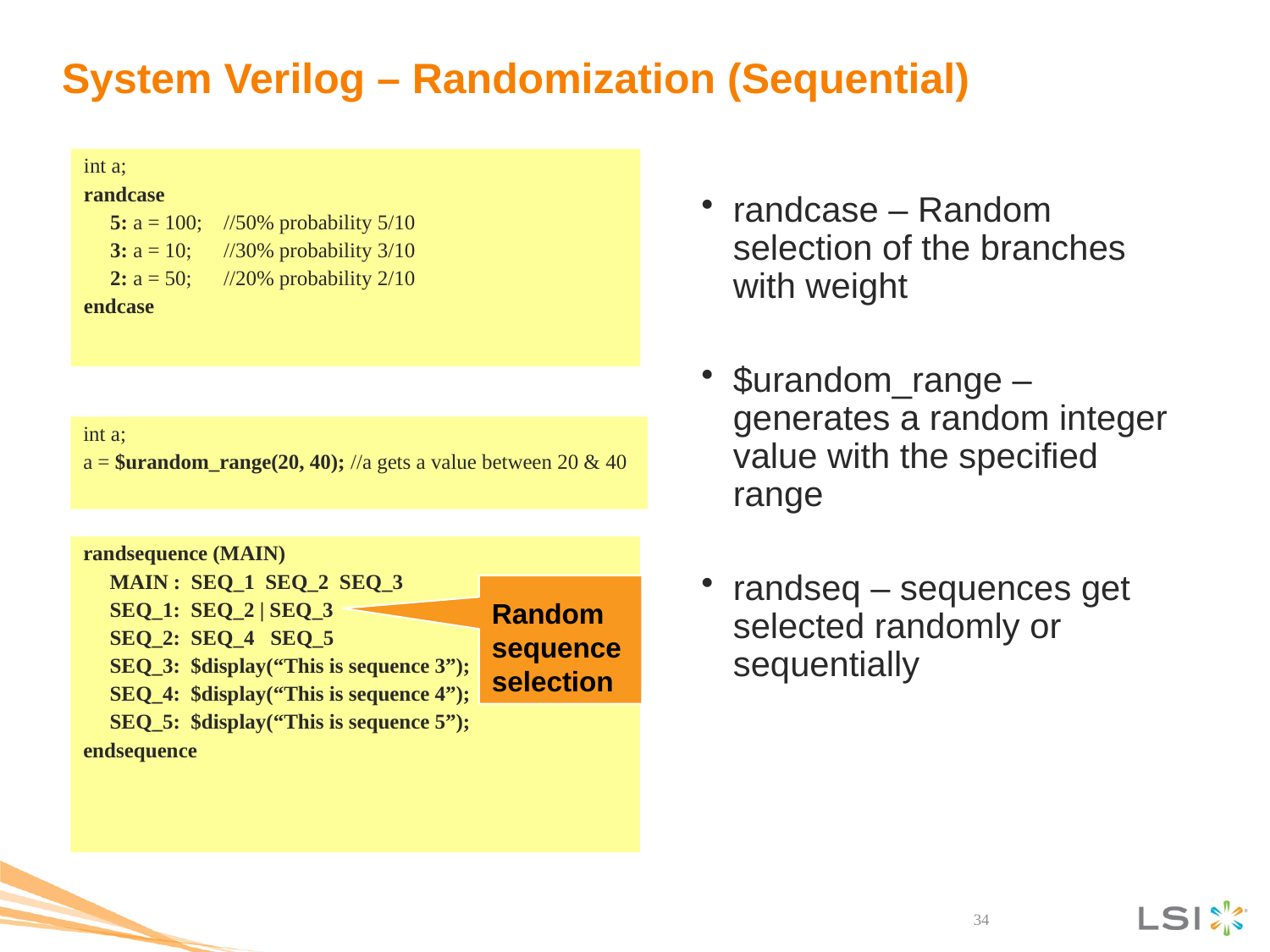

# System Verilog – Randomization (Sequential)

randcase – Random selection of the branches with weight

$urandom_range – generates a random integer value with the specified range

randseq – sequences get selected randomly or sequentially

int a;
randcase
     5: a = 100;    //50% probability 5/10
     3: a = 10;      //30% probability 3/10
     2: a = 50;      //20% probability 2/10
endcase

int a;
a = $urandom_range(20, 40); //a gets a value between 20 & 40

randsequence (MAIN)
     MAIN :  SEQ_1  SEQ_2  SEQ_3
     SEQ_1:  SEQ_2 | SEQ_3
     SEQ_2:  SEQ_4   SEQ_5
     SEQ_3:  $display(“This is sequence 3”);
     SEQ_4:  $display(“This is sequence 4”);
     SEQ_5:  $display(“This is sequence 5”);
endsequence

Random sequence selection